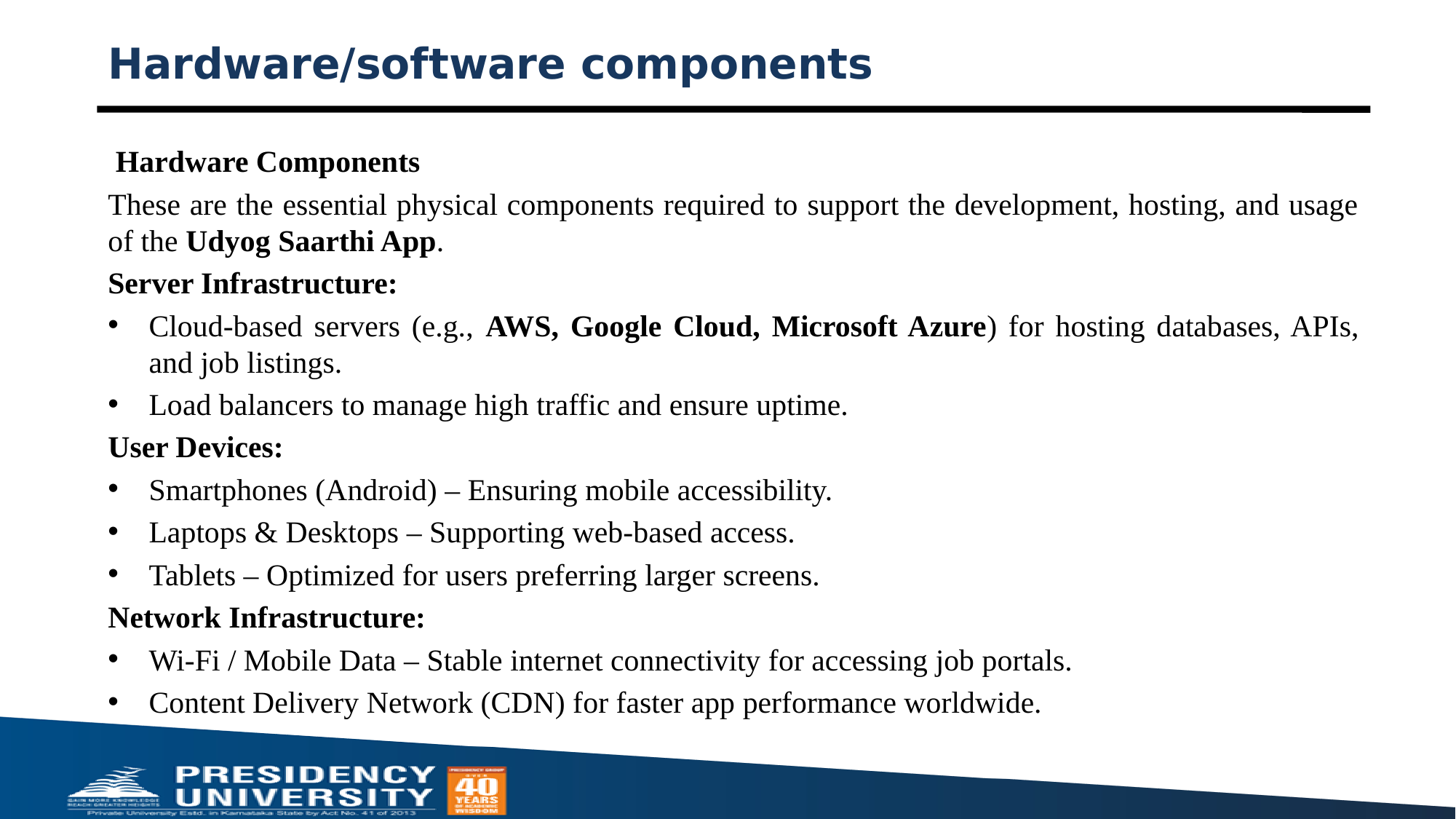

# Hardware/software components
 Hardware Components
These are the essential physical components required to support the development, hosting, and usage of the Udyog Saarthi App.
Server Infrastructure:
Cloud-based servers (e.g., AWS, Google Cloud, Microsoft Azure) for hosting databases, APIs, and job listings.
Load balancers to manage high traffic and ensure uptime.
User Devices:
Smartphones (Android) – Ensuring mobile accessibility.
Laptops & Desktops – Supporting web-based access.
Tablets – Optimized for users preferring larger screens.
Network Infrastructure:
Wi-Fi / Mobile Data – Stable internet connectivity for accessing job portals.
Content Delivery Network (CDN) for faster app performance worldwide.